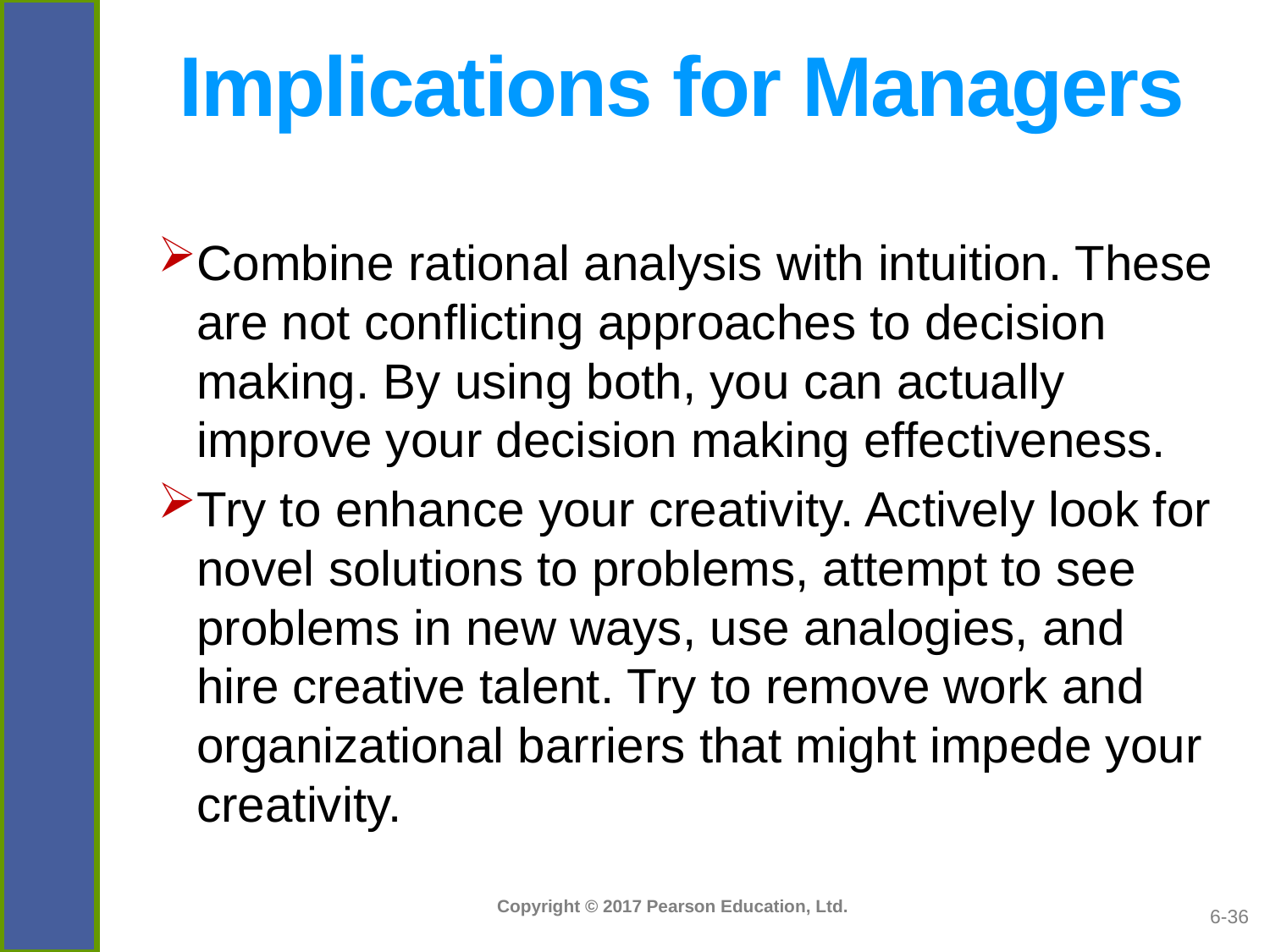

# Implications for Managers

Combine rational analysis with intuition. These are not conflicting approaches to decision making. By using both, you can actually improve your decision making effectiveness.
Try to enhance your creativity. Actively look for novel solutions to problems, attempt to see problems in new ways, use analogies, and hire creative talent. Try to remove work and organizational barriers that might impede your creativity.

6-36